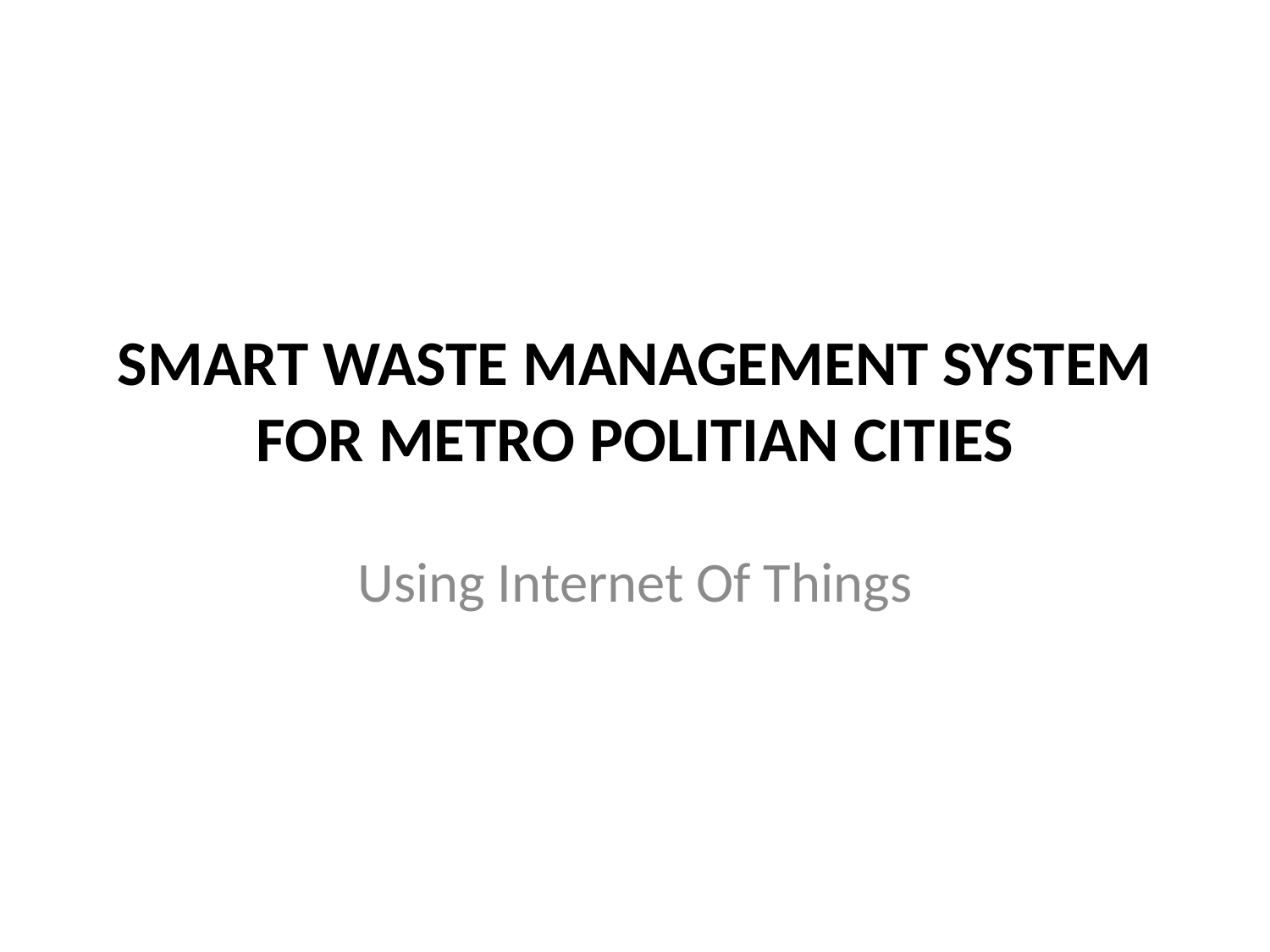

# SMART WASTE MANAGEMENT SYSTEM FOR METRO POLITIAN CITIES
Using Internet Of Things